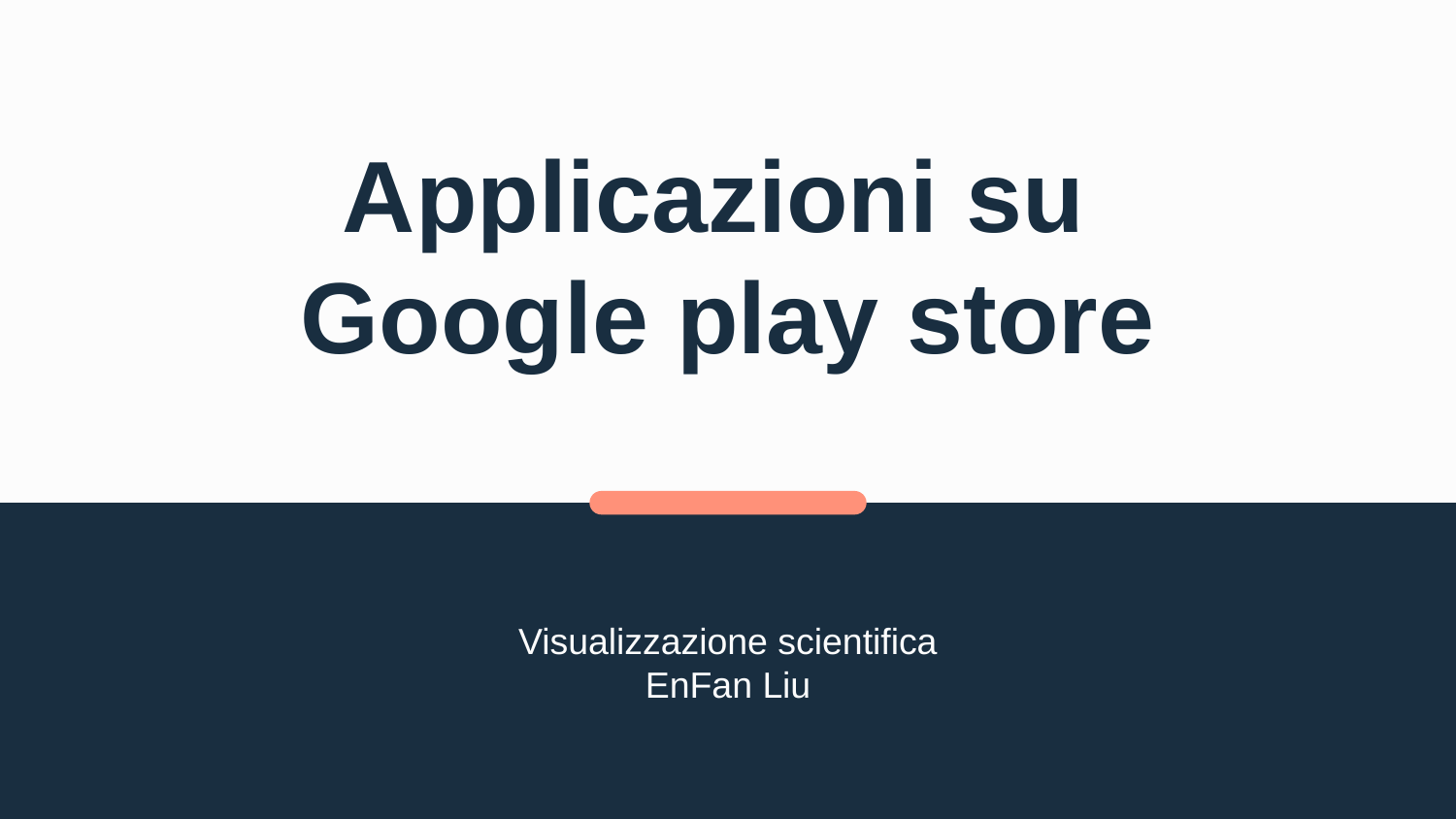

# Applicazioni su Google play store
Visualizzazione scientifica
EnFan Liu